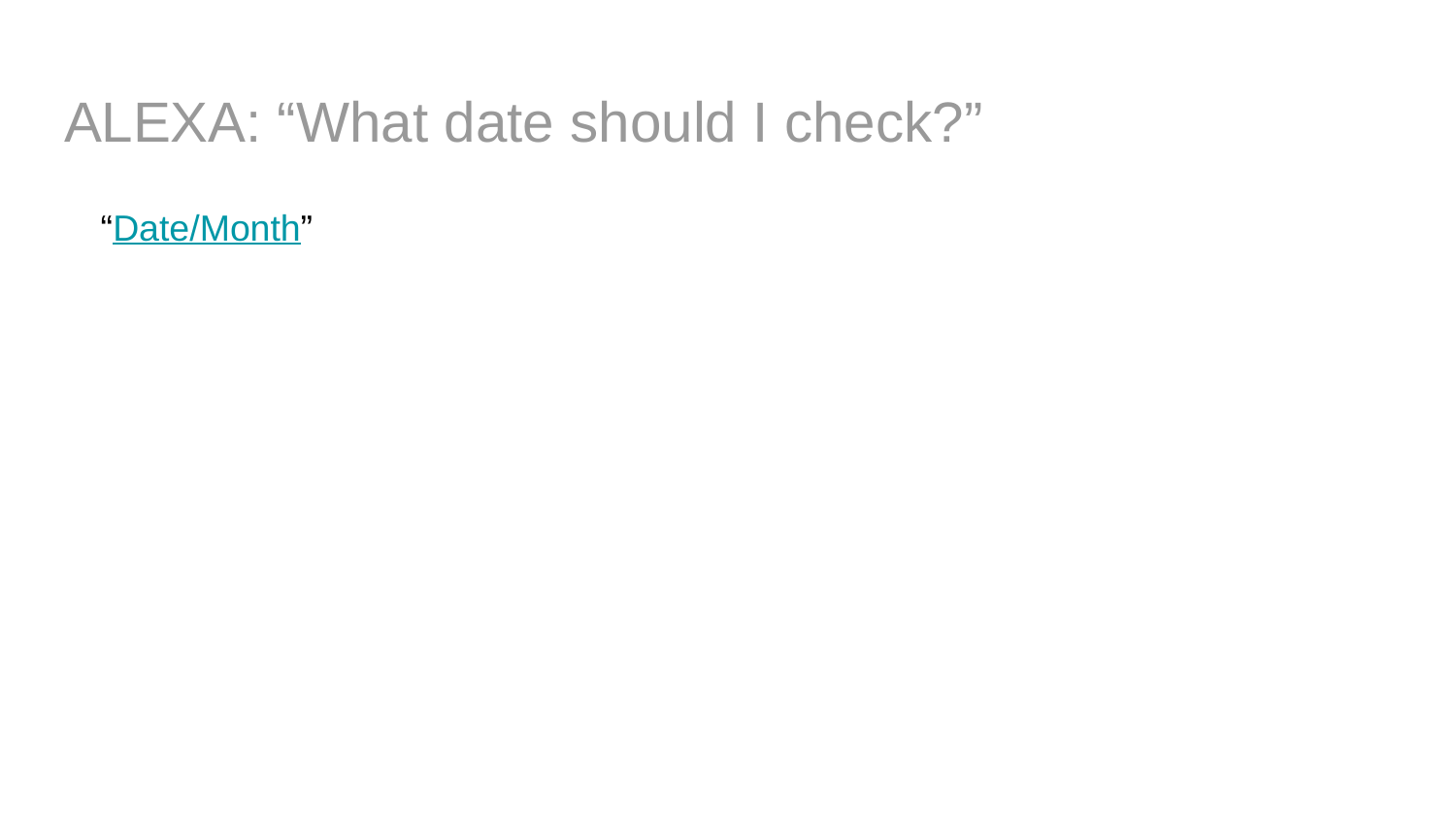

# ALEXA: “What date should I check?”
“Date/Month”